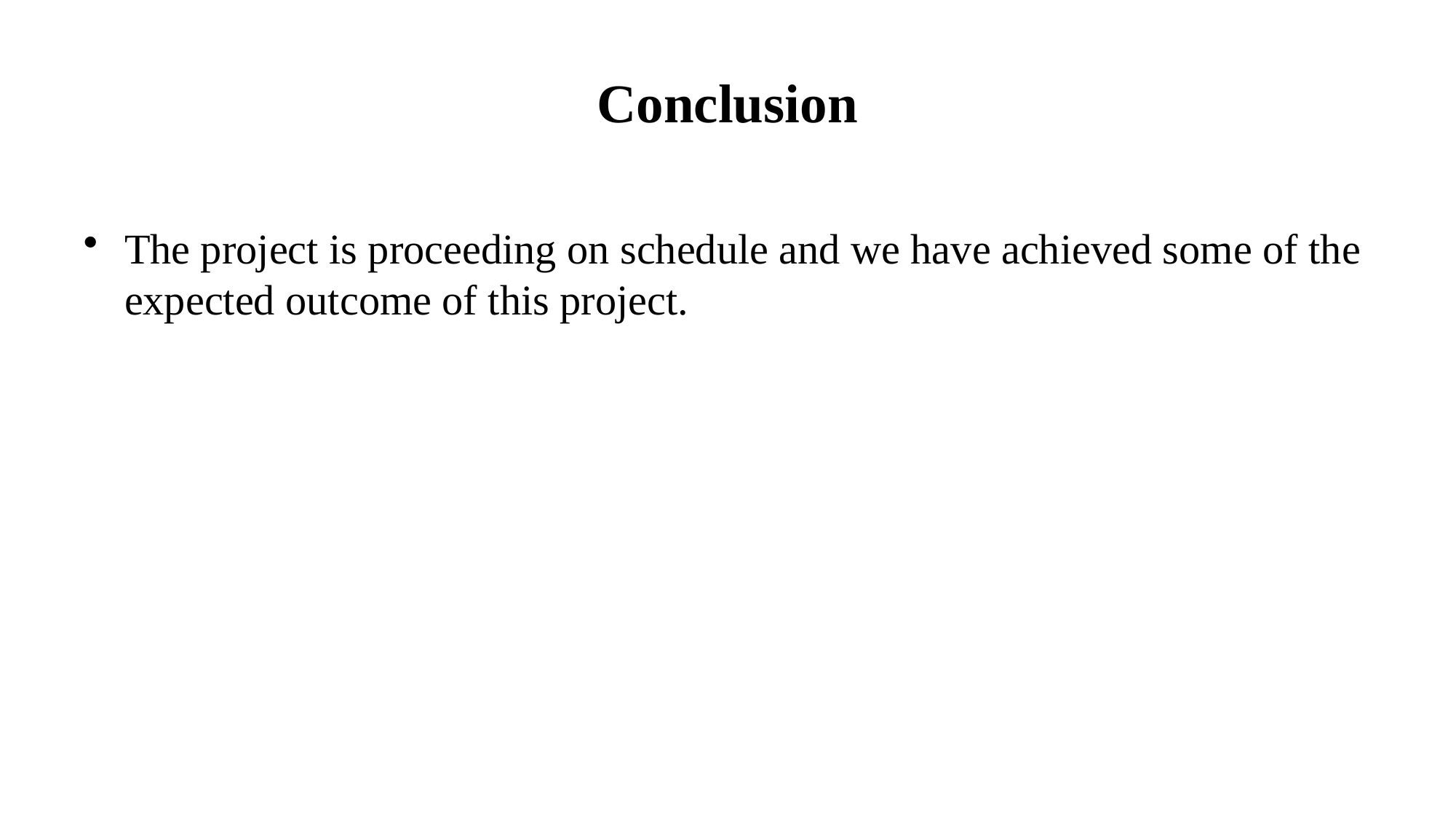

# Conclusion
The project is proceeding on schedule and we have achieved some of the expected outcome of this project.